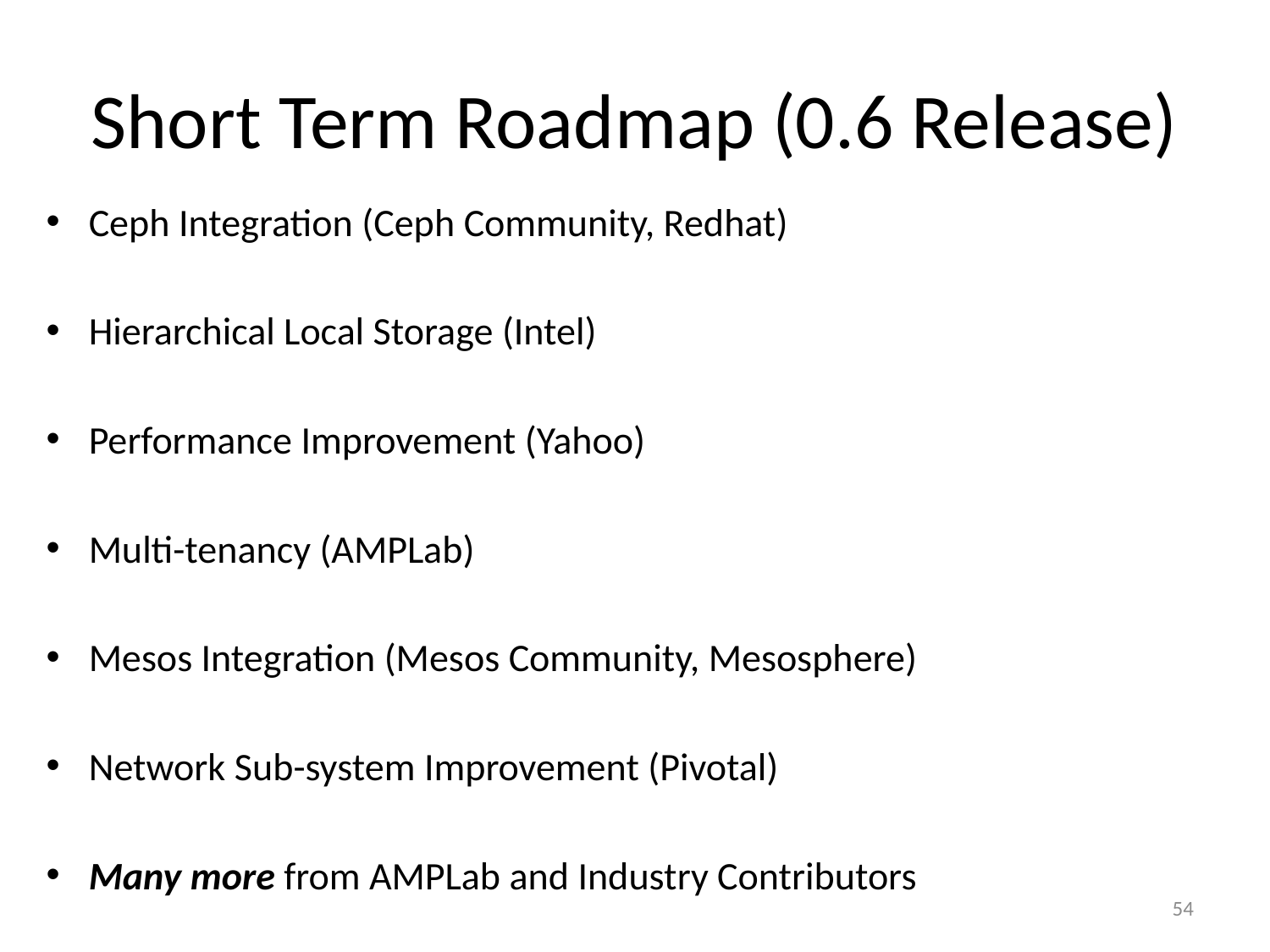

# Short Term Roadmap (0.6 Release)
Ceph Integration (Ceph Community, Redhat)

Hierarchical Local Storage (Intel)

Performance Improvement (Yahoo)

Multi-tenancy (AMPLab)

Mesos Integration (Mesos Community, Mesosphere)

Network Sub-system Improvement (Pivotal)

Many more from AMPLab and Industry Contributors
54